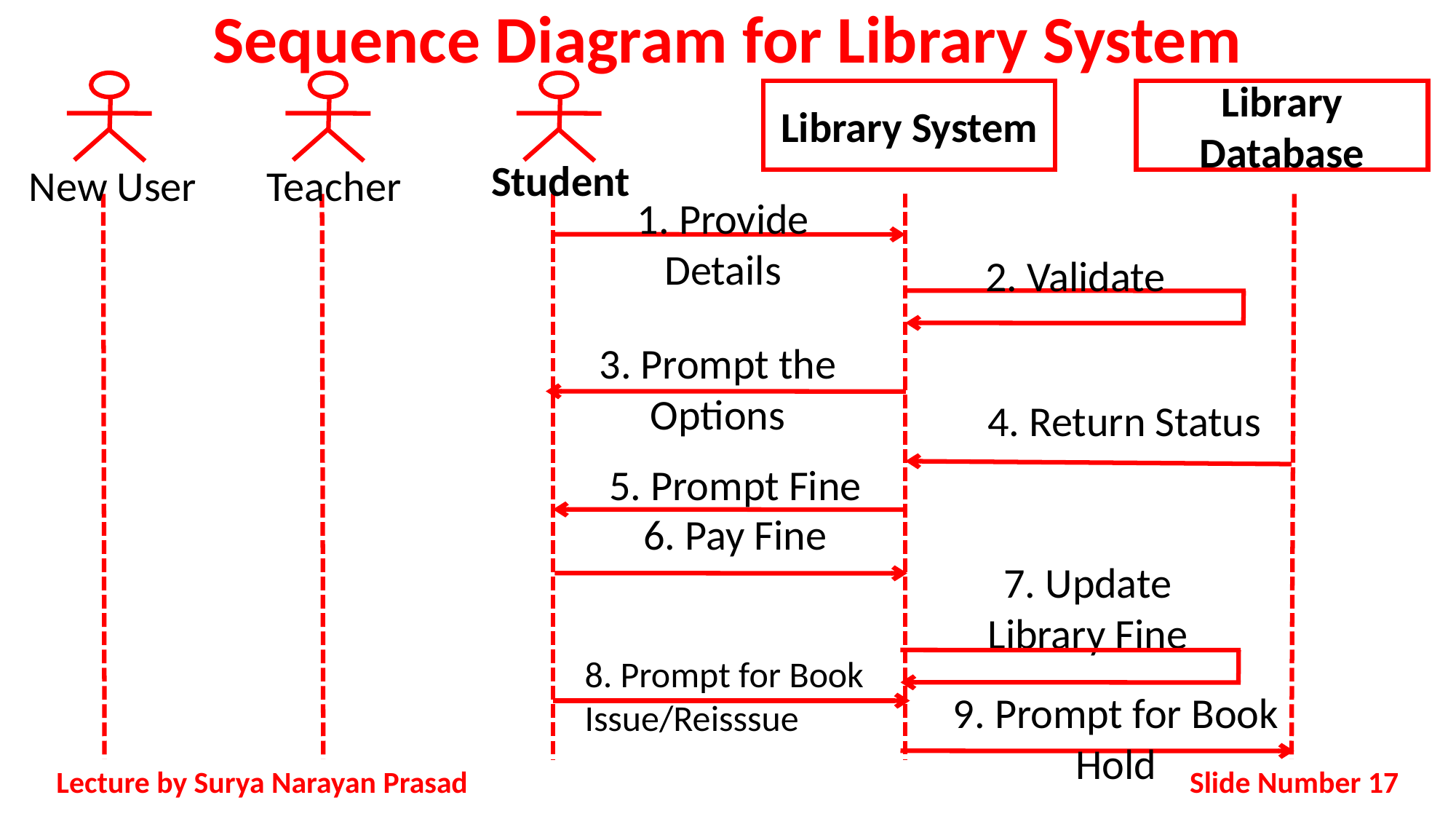

# Sequence Diagram for Library System

Library System
Library Database
Student
New User
Teacher
1. Provide Details
2. Validate
3. Prompt the Options
4. Return Status
5. Prompt Fine
6. Pay Fine
7. Update Library Fine
9. Prompt for Book Hold
8. Prompt for Book Issue/Reisssue
Slide Number 17
Lecture by Surya Narayan Prasad